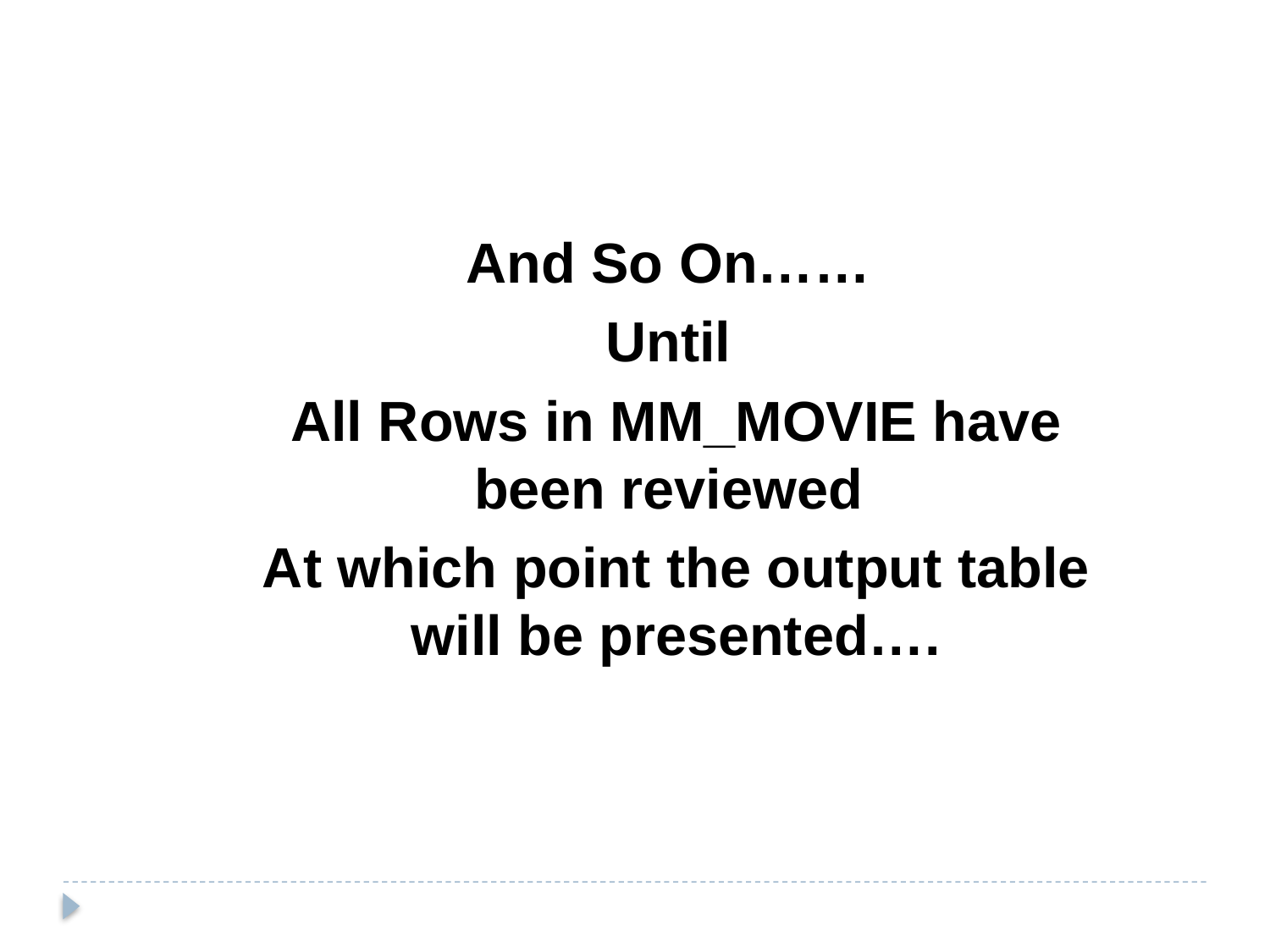

And So On……
Until
All Rows in MM_MOVIE have been reviewed
At which point the output table will be presented….